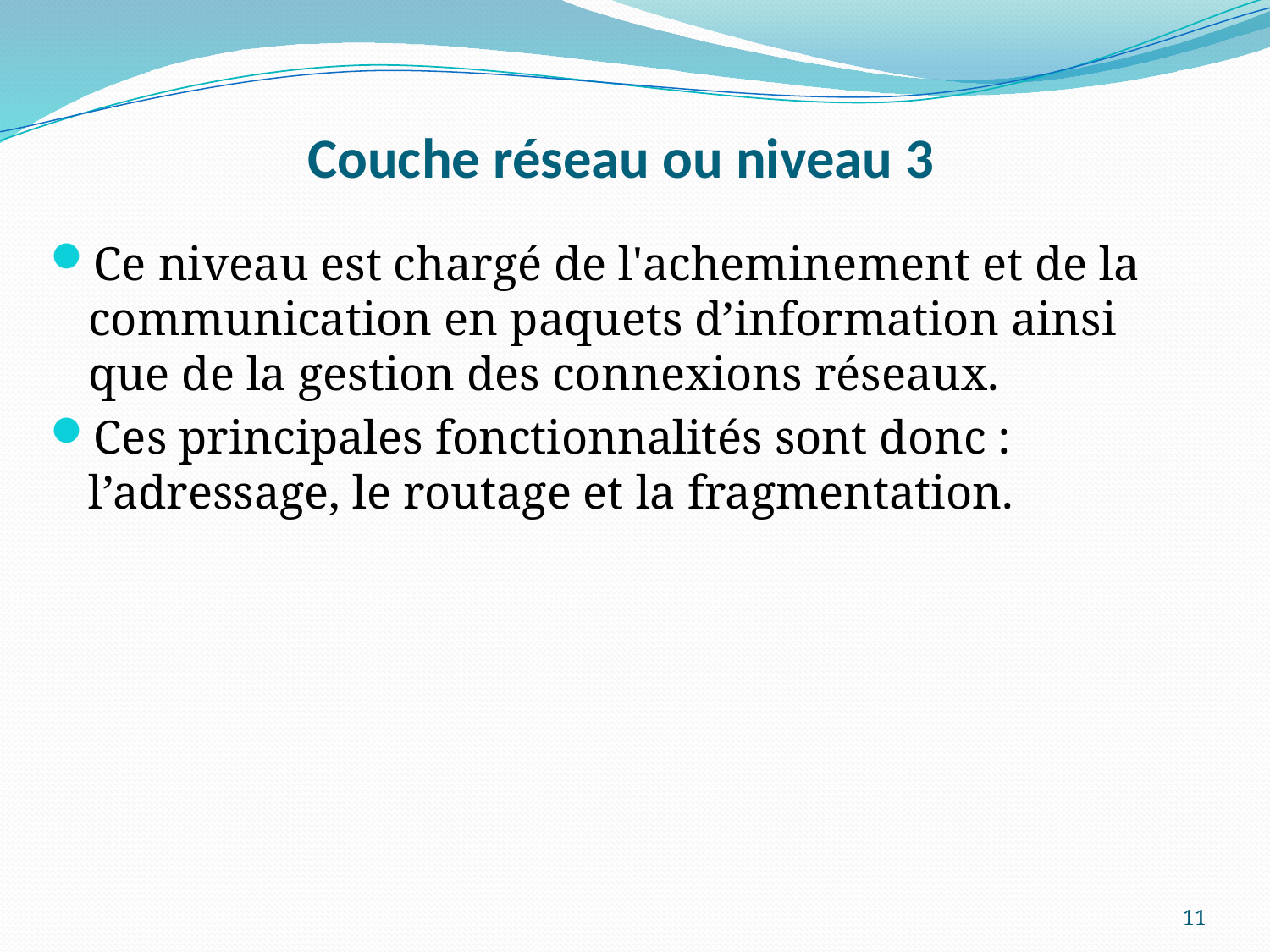

# Couche réseau ou niveau 3
Ce niveau est chargé de l'acheminement et de la communication en paquets d’information ainsi que de la gestion des connexions réseaux.
Ces principales fonctionnalités sont donc : l’adressage, le routage et la fragmentation.
11